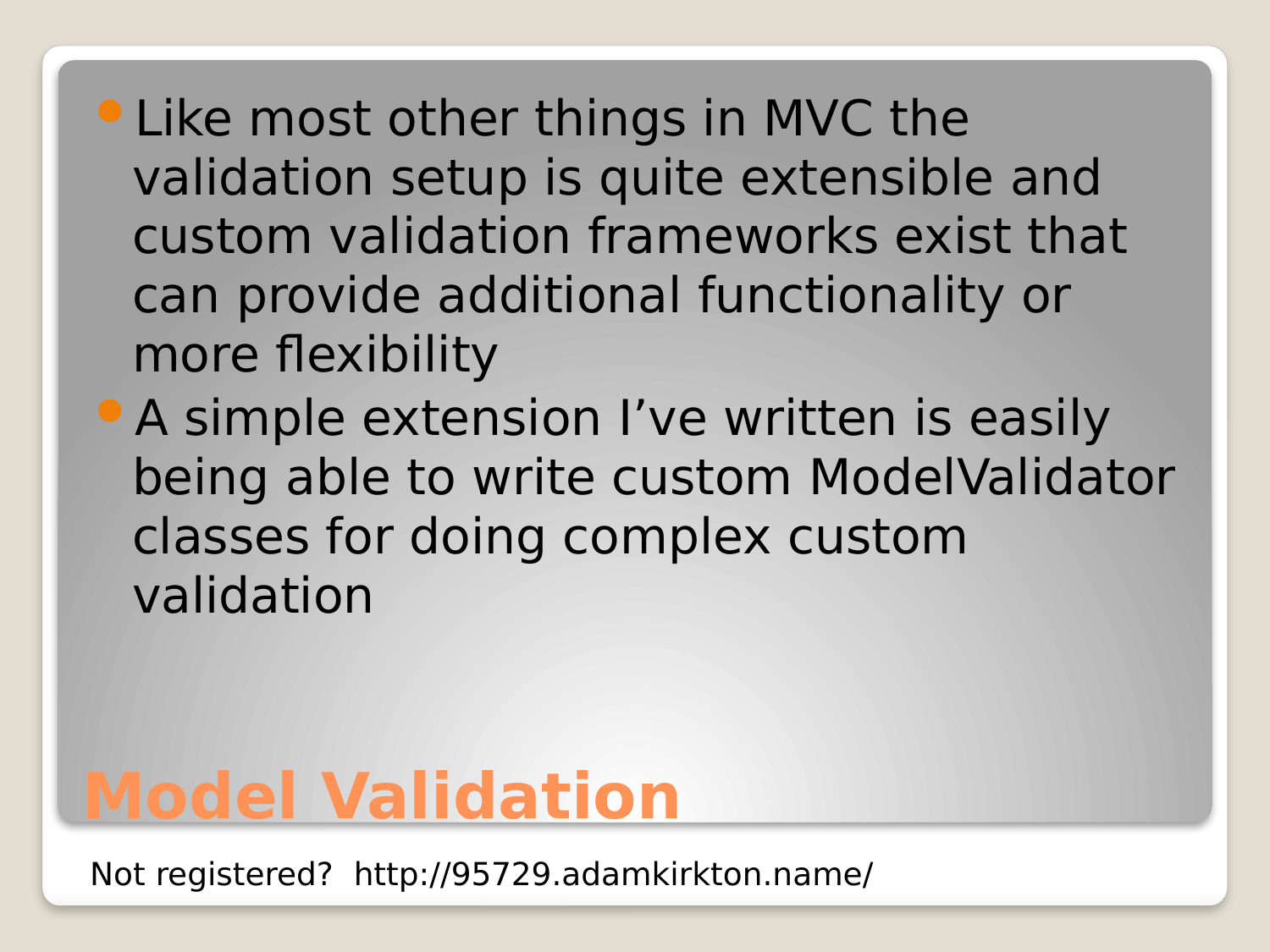

Like most other things in MVC the validation setup is quite extensible and custom validation frameworks exist that can provide additional functionality or more flexibility
A simple extension I’ve written is easily being able to write custom ModelValidator classes for doing complex custom validation

# Model Validation
Not registered?  http://95729.adamkirkton.name/